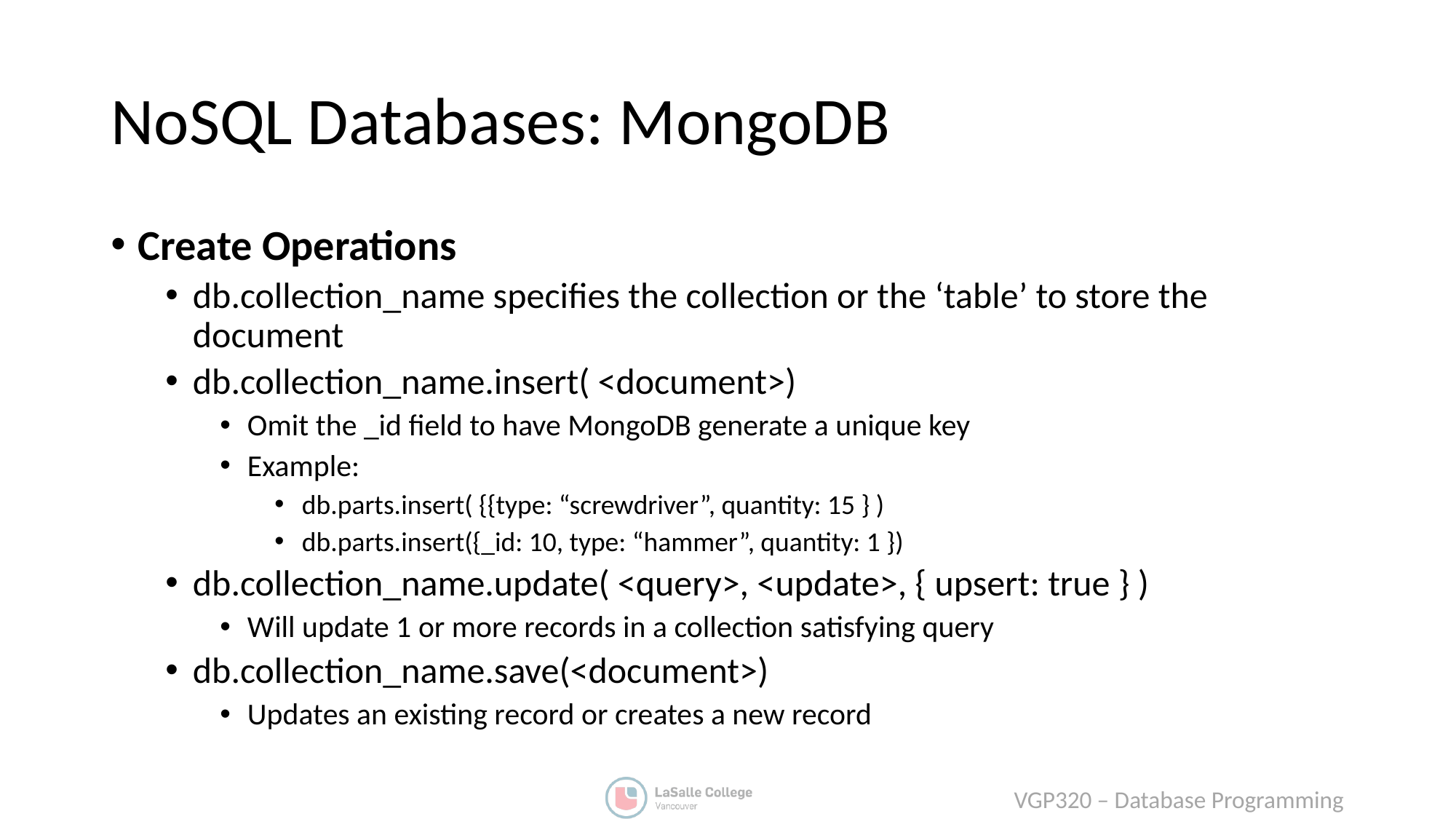

# NoSQL Databases: MongoDB
Create Operations
db.collection_name specifies the collection or the ‘table’ to store the document
db.collection_name.insert( <document>)
Omit the _id field to have MongoDB generate a unique key
Example:
db.parts.insert( {{type: “screwdriver”, quantity: 15 } )
db.parts.insert({_id: 10, type: “hammer”, quantity: 1 })
db.collection_name.update( <query>, <update>, { upsert: true } )
Will update 1 or more records in a collection satisfying query
db.collection_name.save(<document>)
Updates an existing record or creates a new record